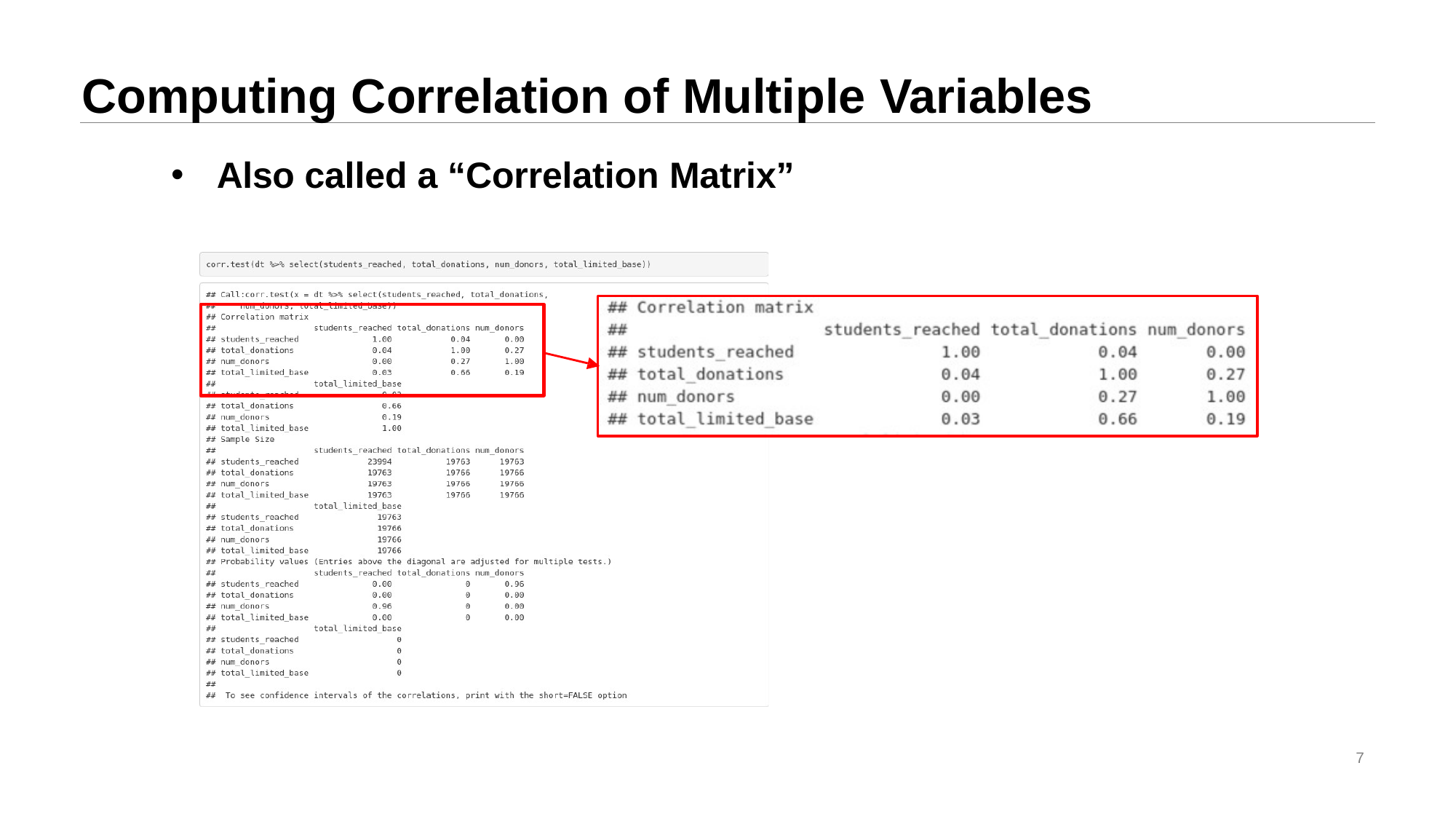

# Computing Correlation of Multiple Variables
Also called a “Correlation Matrix”

7